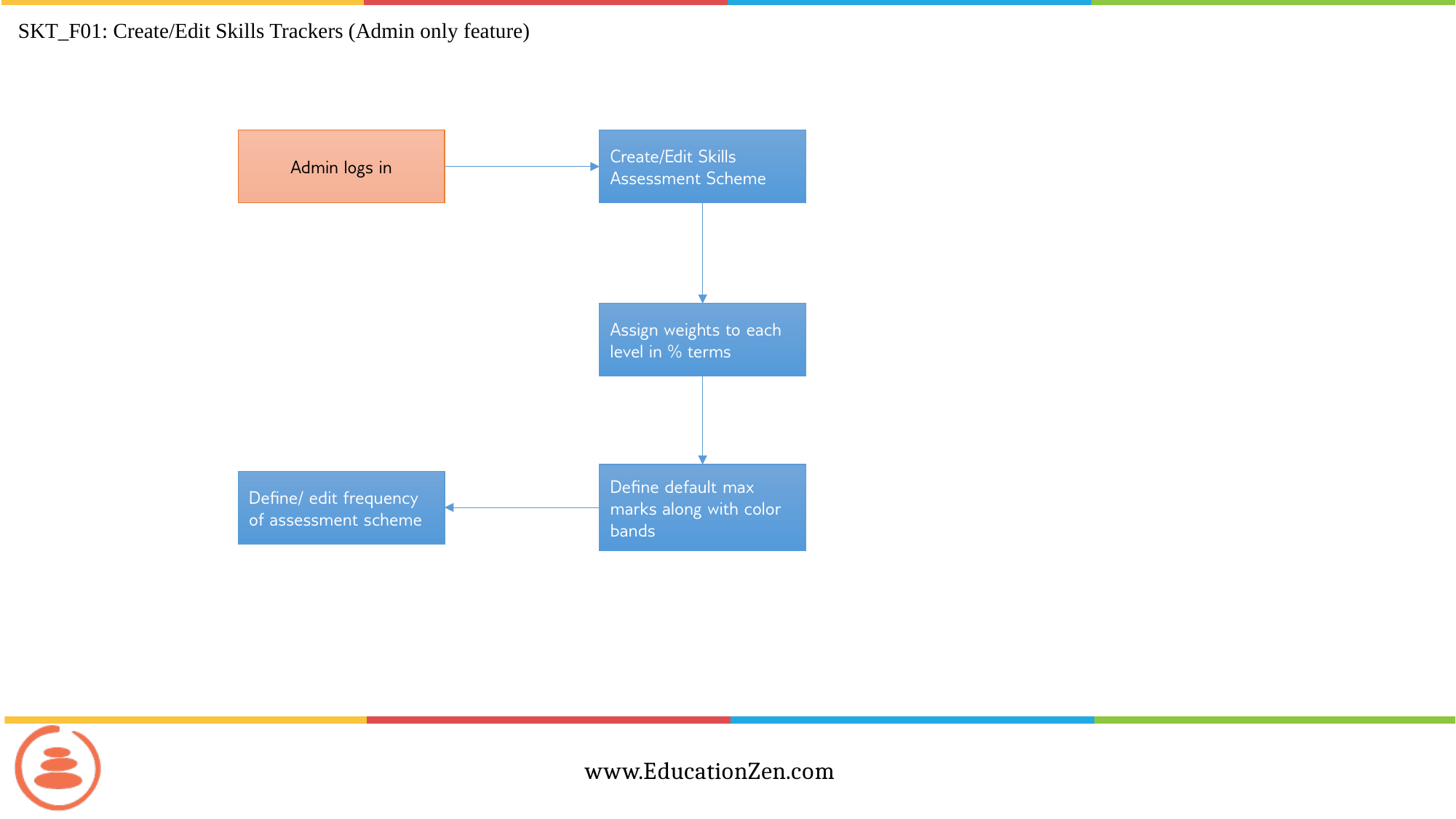

SKT_F01: Create/Edit Skills Trackers (Admin only feature)
Admin logs in

Create/Edit Skills Assessment Scheme

Assign weights to each level in % terms

Define default max marks along with color bands

Define/ edit frequency of assessment scheme